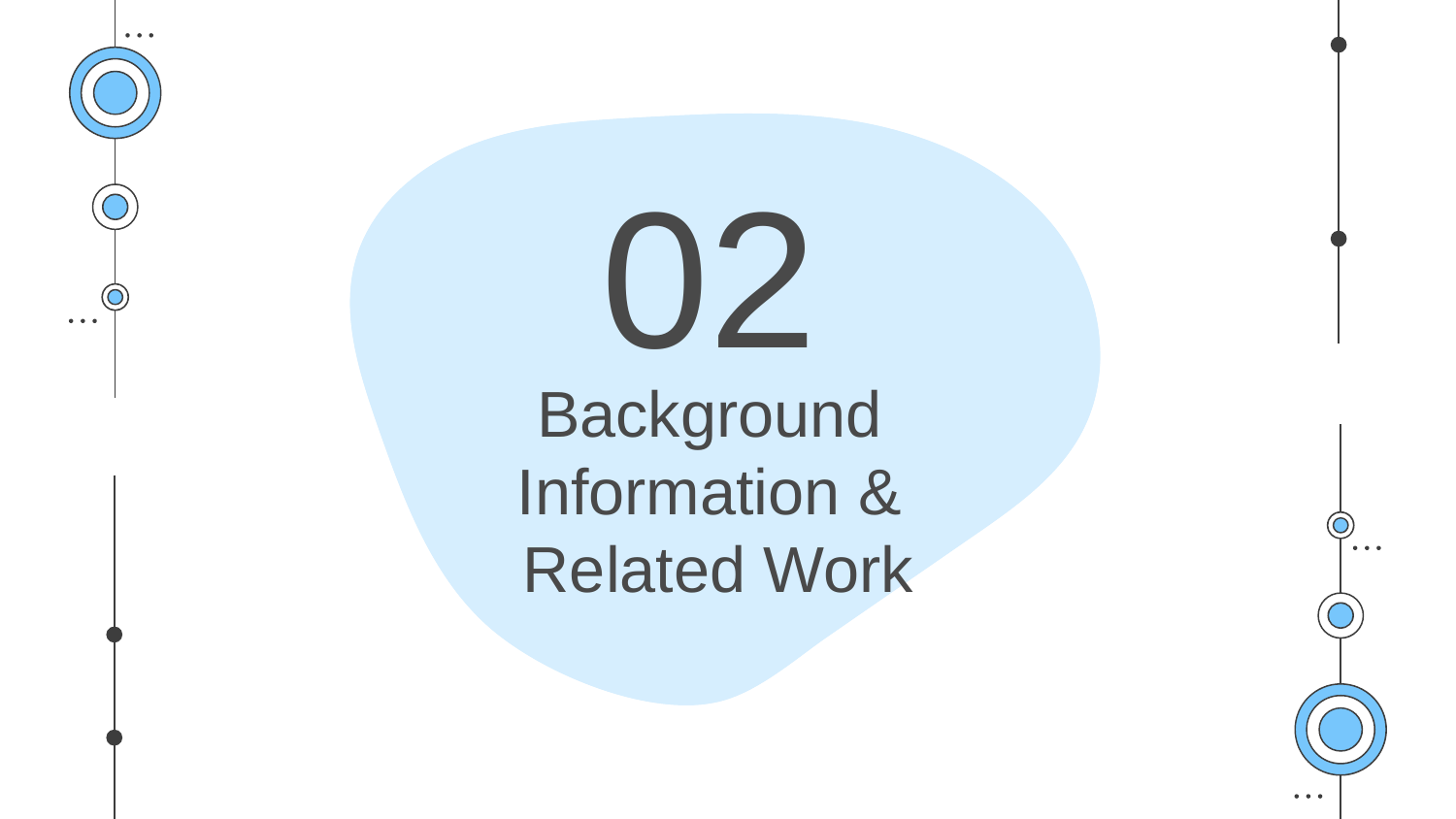

02
# Background Information & Related Work